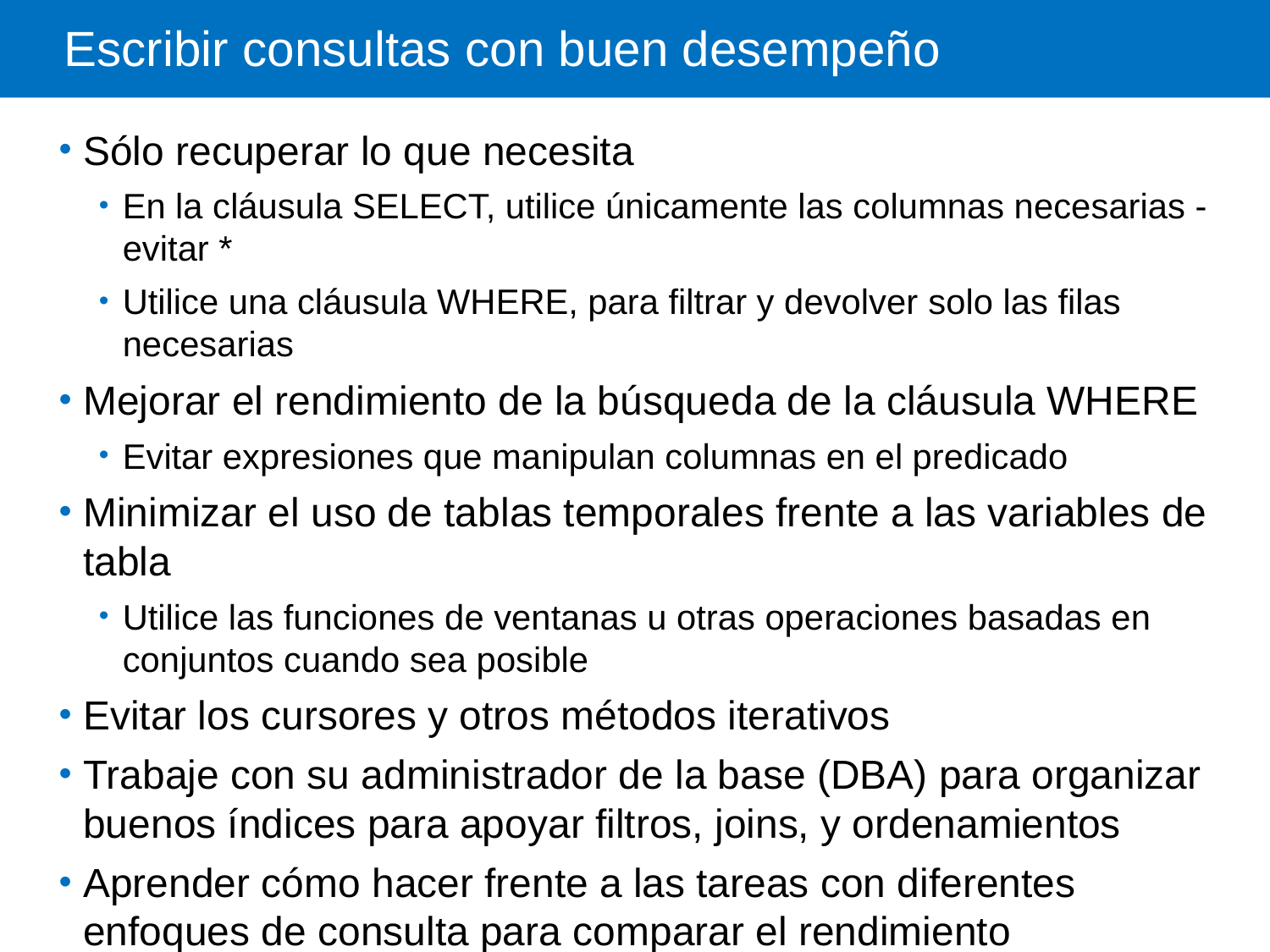

# Escribir consultas con buen desempeño
Sólo recuperar lo que necesita
En la cláusula SELECT, utilice únicamente las columnas necesarias - evitar *
Utilice una cláusula WHERE, para filtrar y devolver solo las filas necesarias
Mejorar el rendimiento de la búsqueda de la cláusula WHERE
Evitar expresiones que manipulan columnas en el predicado
Minimizar el uso de tablas temporales frente a las variables de tabla
Utilice las funciones de ventanas u otras operaciones basadas en conjuntos cuando sea posible
Evitar los cursores y otros métodos iterativos
Trabaje con su administrador de la base (DBA) para organizar buenos índices para apoyar filtros, joins, y ordenamientos
Aprender cómo hacer frente a las tareas con diferentes enfoques de consulta para comparar el rendimiento